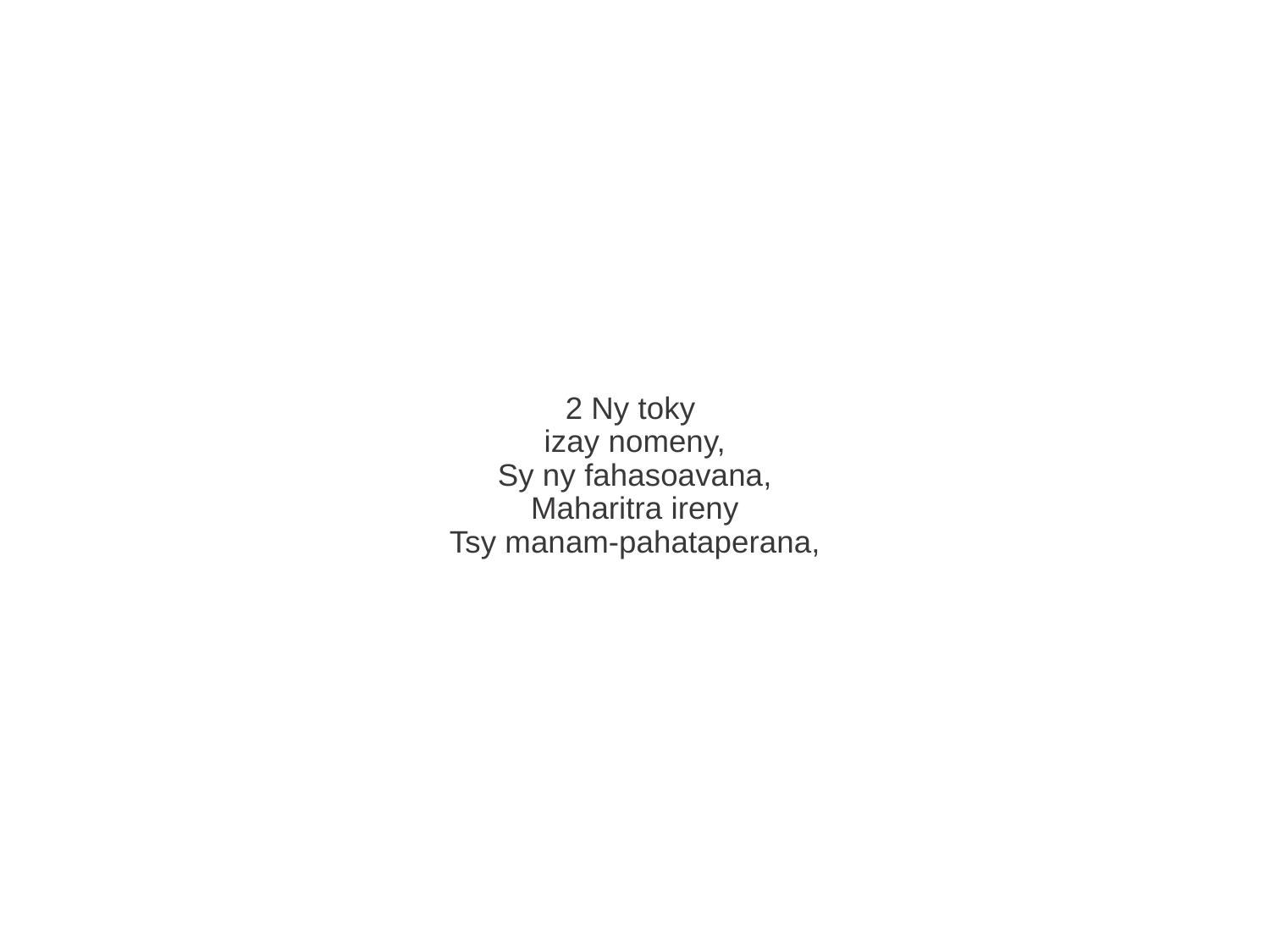

2 Ny toky
izay nomeny,
Sy ny fahasoavana,
Maharitra ireny
Tsy manam-pahataperana,